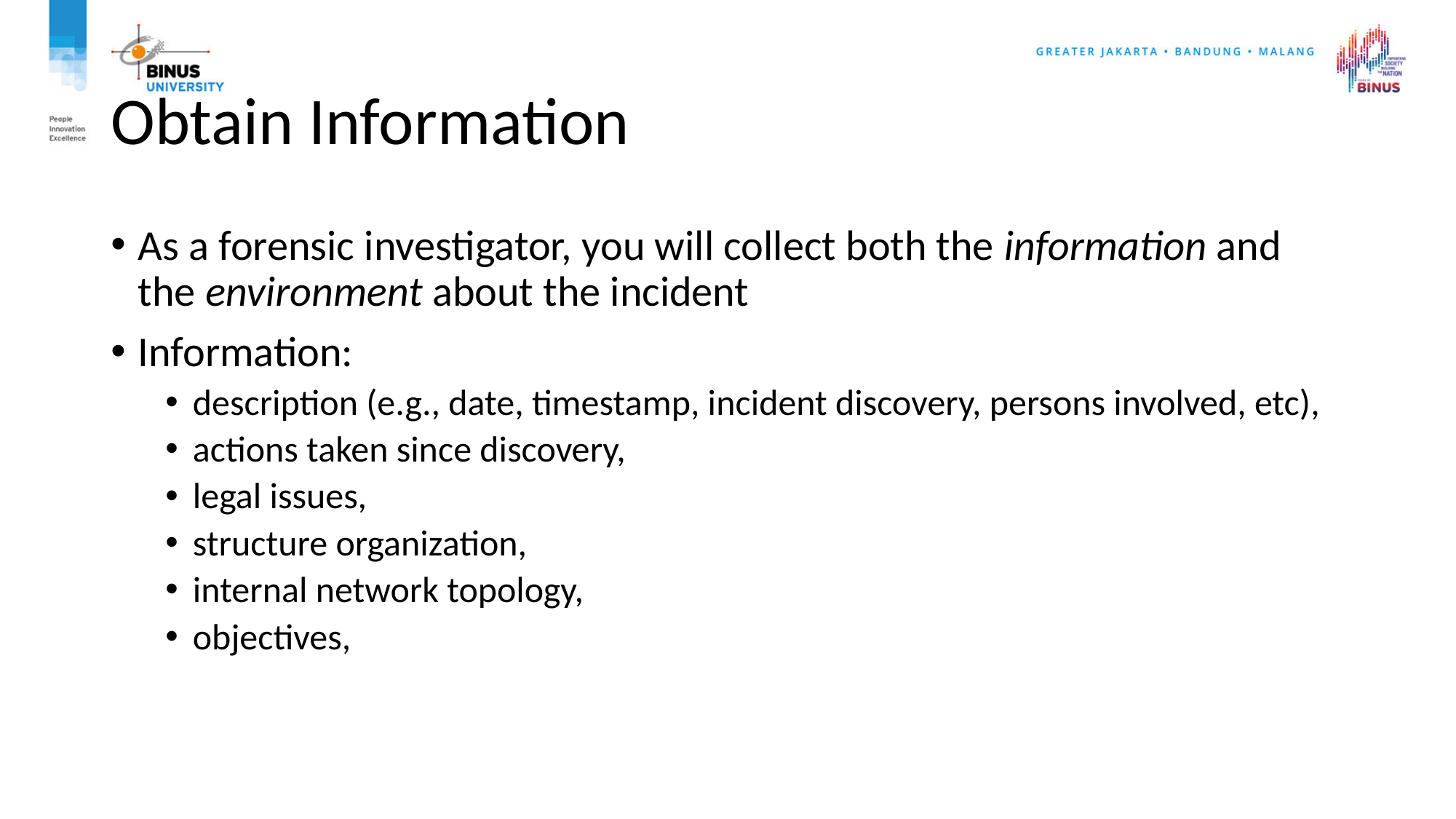

# Obtain Information
As a forensic investigator, you will collect both the information and the environment about the incident
Information:
description (e.g., date, timestamp, incident discovery, persons involved, etc),
actions taken since discovery,
legal issues,
structure organization,
internal network topology,
objectives,